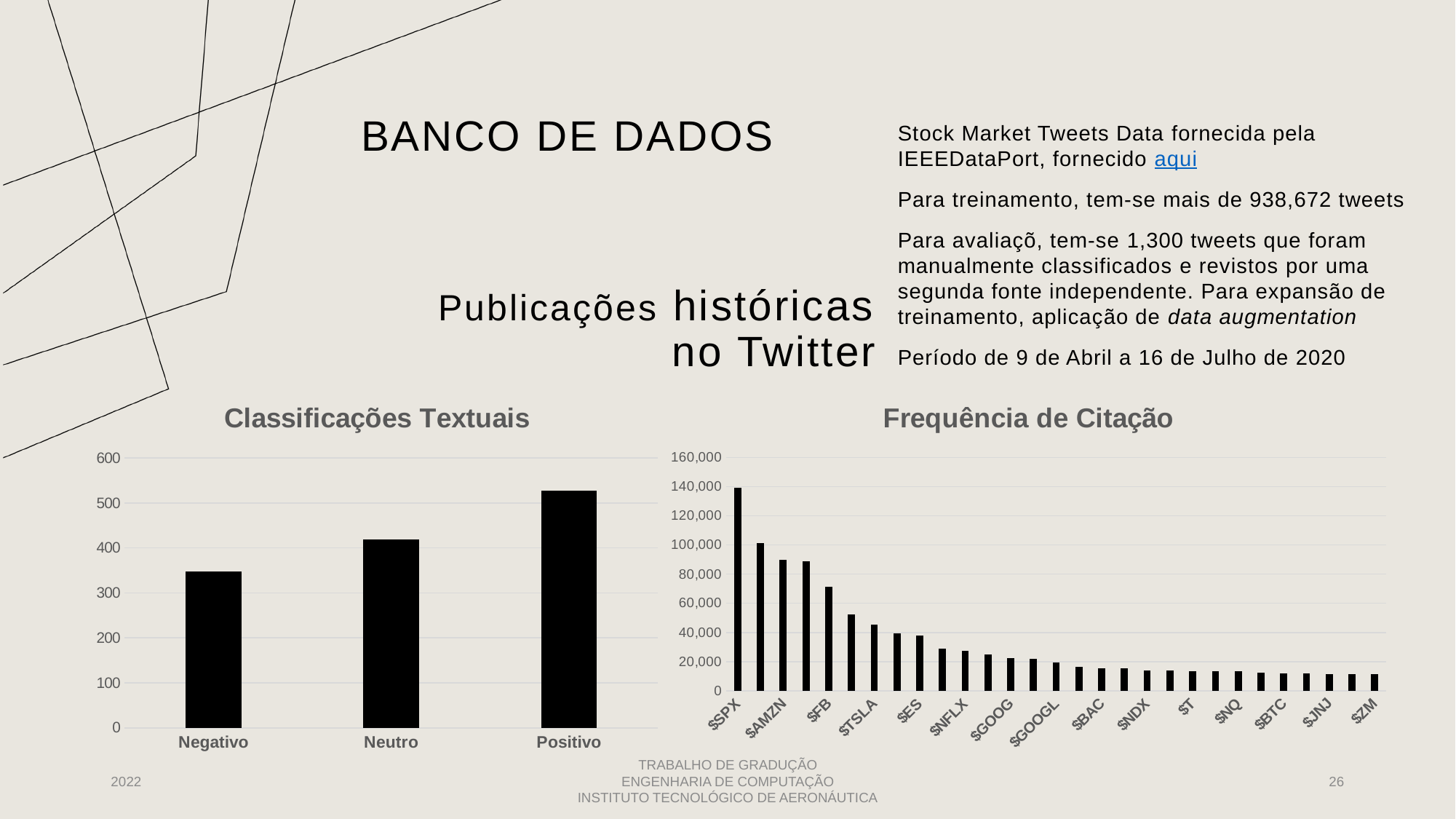

# Banco de dados
Stock Market Tweets Data fornecida pela IEEEDataPort, fornecido aqui
Para treinamento, tem-se mais de 938,672 tweets
Para avaliaçõ, tem-se 1,300 tweets que foram manualmente classificados e revistos por uma segunda fonte independente. Para expansão de treinamento, aplicação de data augmentation
Período de 9 de Abril a 16 de Julho de 2020
Publicações históricas no Twitter

### Chart: Classificações Textuais

| Category |  |
|---|---|
| Negativo | 348.0 |
| Neutro | 419.0 |
| Positivo | 527.0 |

### Chart: Frequência de Citação

| Category |  |
|---|---|
| $SPX | 139041.0 |
| $AAPL | 101361.0 |
| $AMZN | 89991.0 |
| $SPY | 88678.0 |
| $FB | 71540.0 |
| $MSFT | 52351.0 |
| $TSLA | 45362.0 |
| $QQQ | 39478.0 |
| $ES | 38064.0 |
| $DIS | 28745.0 |
| $NFLX | 27567.0 |
| $JPM | 25137.0 |
| $GOOG | 22240.0 |
| $BA | 21832.0 |
| $GOOGL | 19409.0 |
| $AMD | 16318.0 |
| $BAC | 15291.0 |
| $NVDA | 15207.0 |
| $NDX | 14148.0 |
| $IWM | 13688.0 |
| $T | 13654.0 |
| $TWTR | 13281.0 |
| $NQ | 13245.0 |
| $ROKU | 12368.0 |
| $BTC | 11982.0 |
| $VIX | 11845.0 |
| $JNJ | 11533.0 |
| $PFE | 11355.0 |
| $ZM | 11340.0 |
2022
TRABALHO DE GRADUÇÃO
ENGENHARIA DE COMPUTAÇÃO
INSTITUTO TECNOLÓGICO DE AERONÁUTICA
26